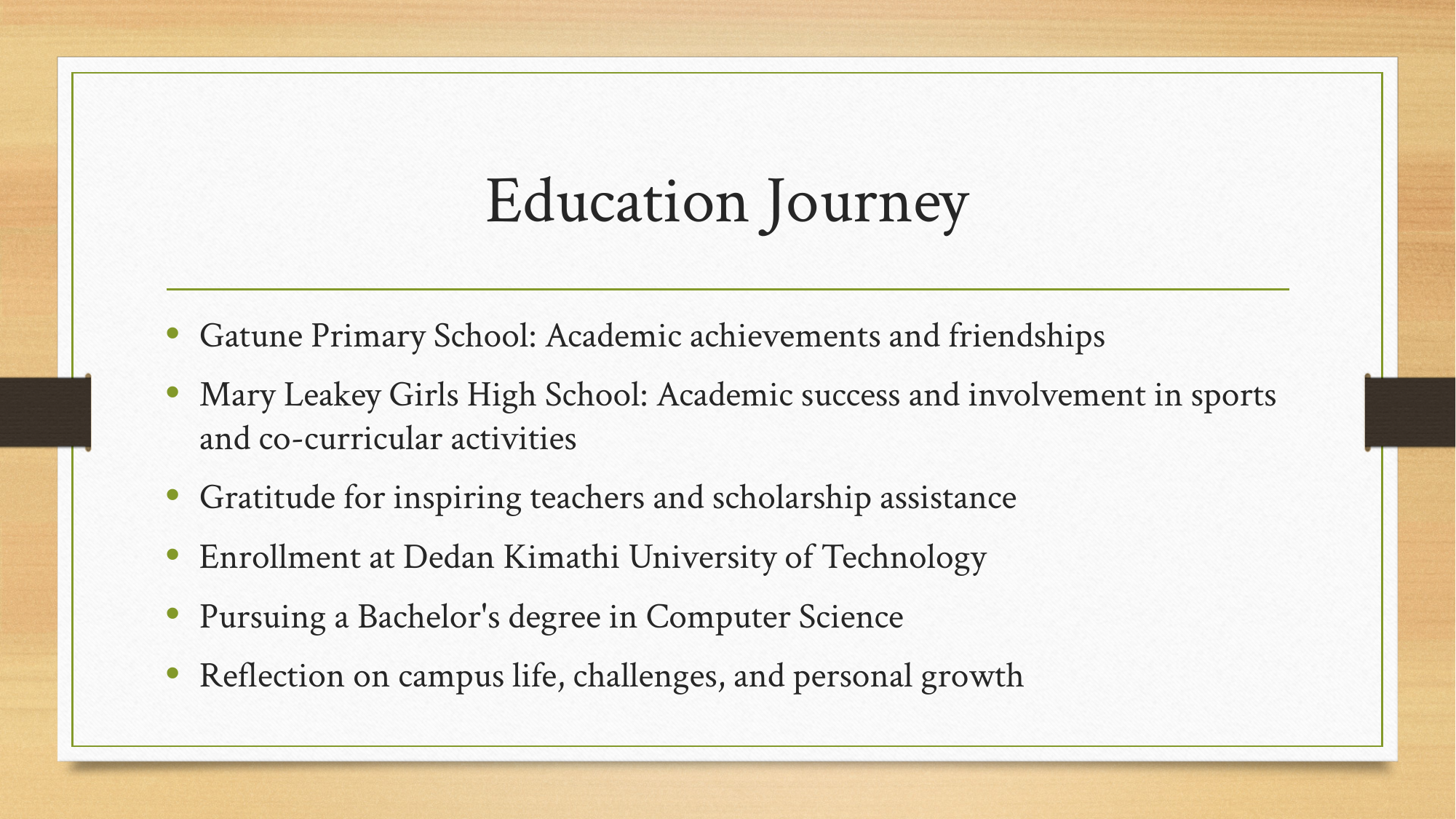

# Education Journey
Gatune Primary School: Academic achievements and friendships
Mary Leakey Girls High School: Academic success and involvement in sports and co-curricular activities
Gratitude for inspiring teachers and scholarship assistance
Enrollment at Dedan Kimathi University of Technology
Pursuing a Bachelor's degree in Computer Science
Reflection on campus life, challenges, and personal growth